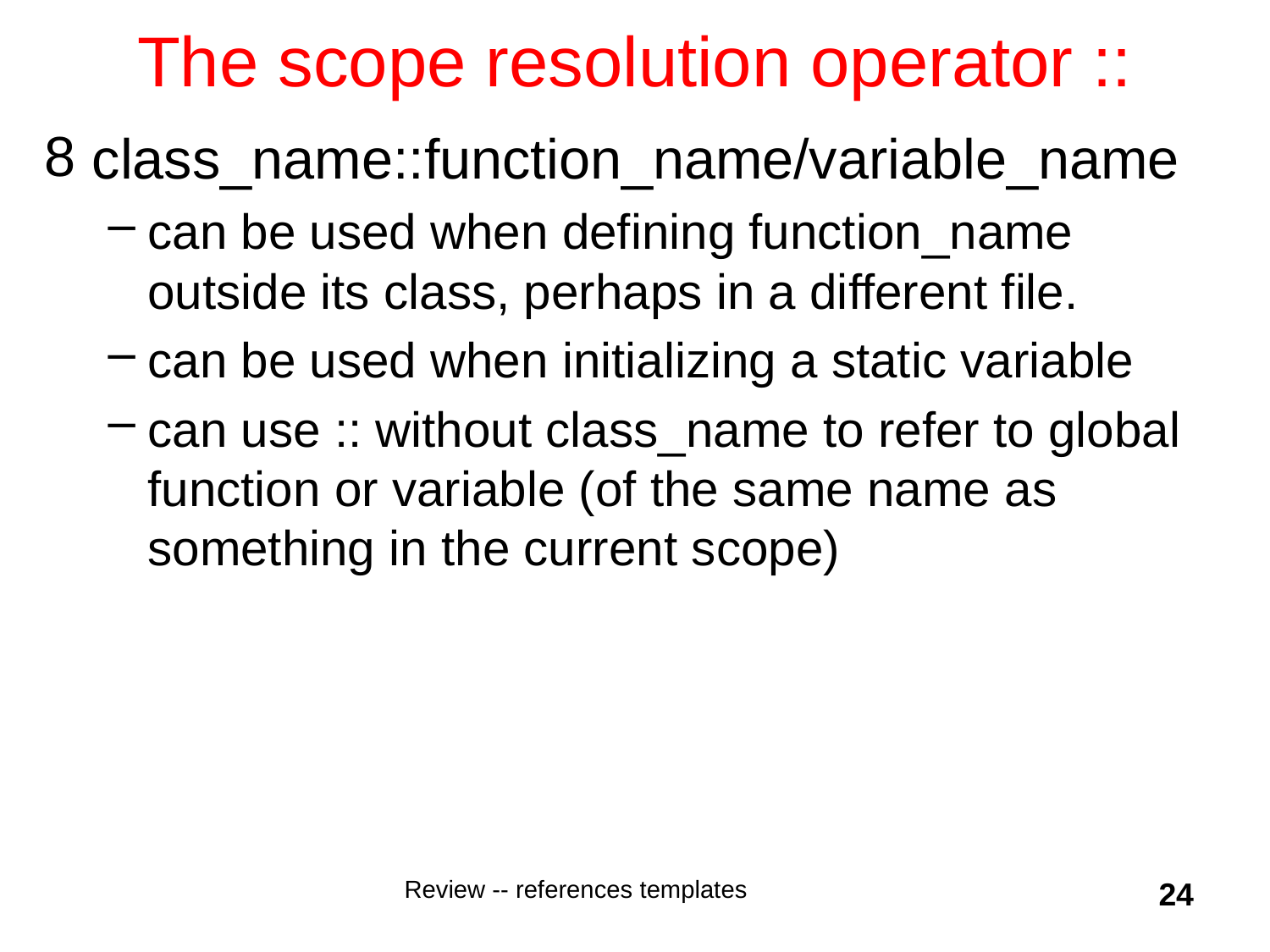

# The scope resolution operator ::
class_name::function_name/variable_name
can be used when defining function_name outside its class, perhaps in a different file.
can be used when initializing a static variable
can use :: without class_name to refer to global function or variable (of the same name as something in the current scope)

Review -- references templates
24